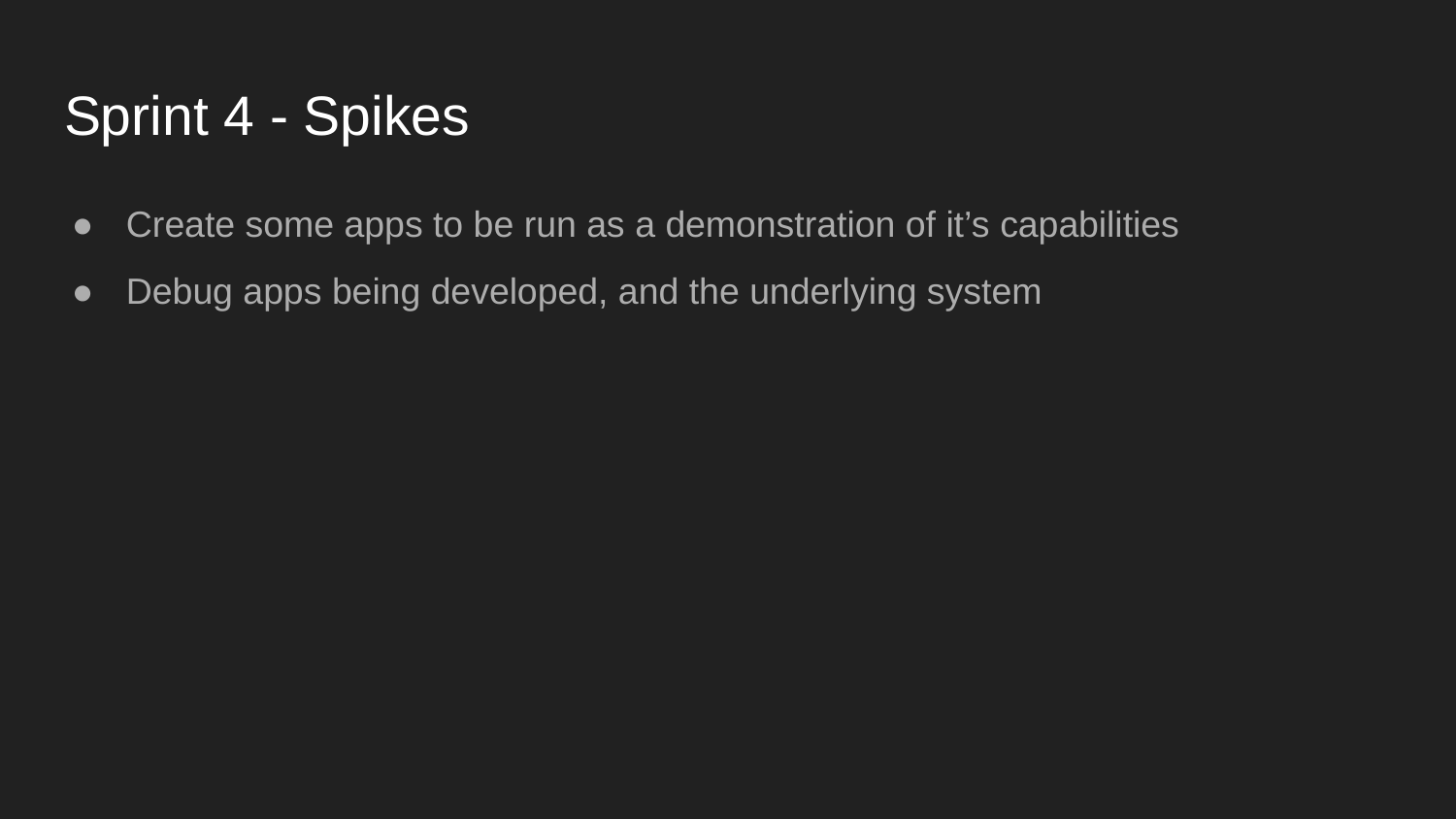

# Sprint 4 - Spikes
Create some apps to be run as a demonstration of it’s capabilities
Debug apps being developed, and the underlying system